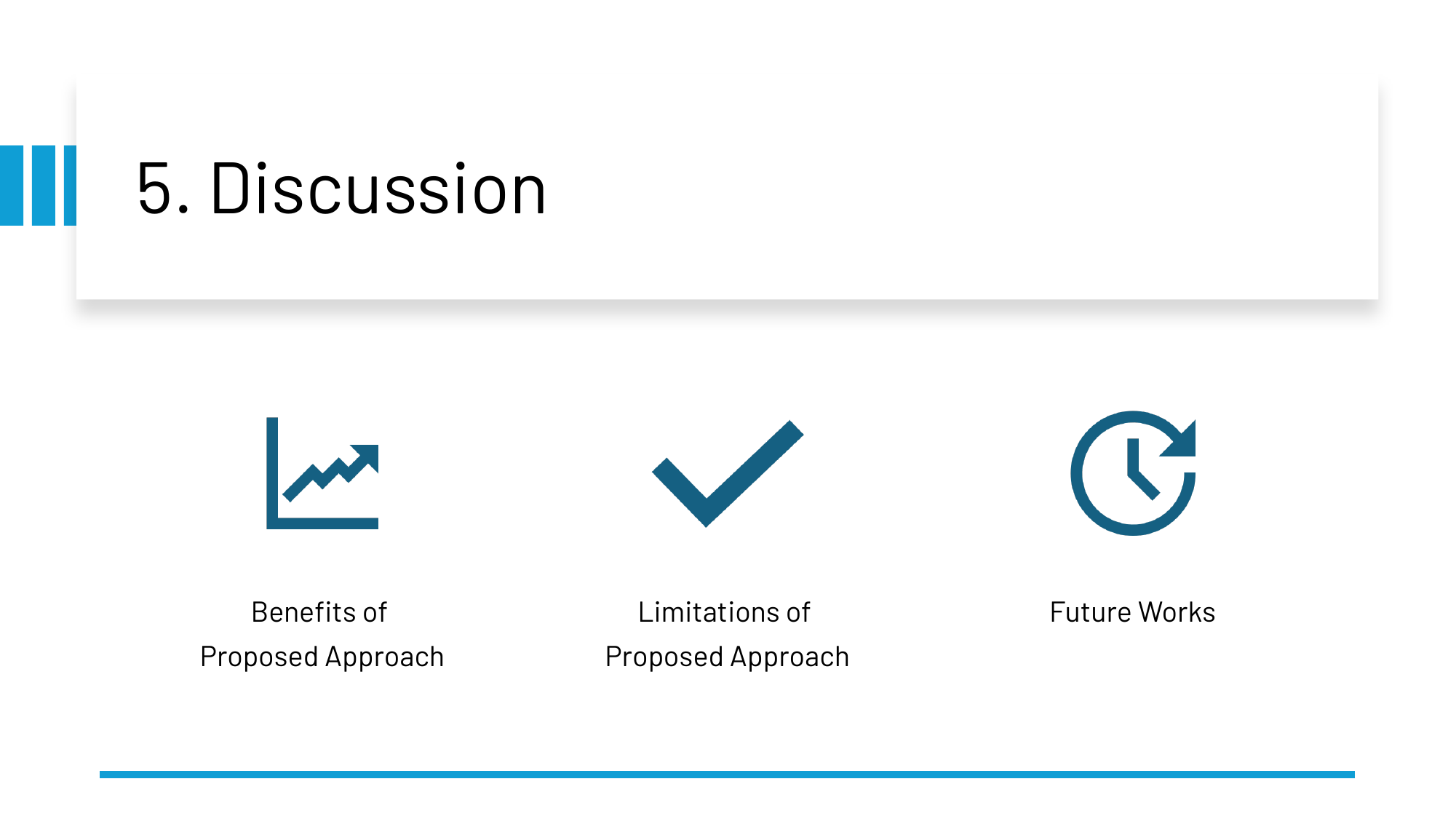

# 5. Discussion

Benefits of
Proposed Approach
Limitations of
Proposed Approach
Future Works